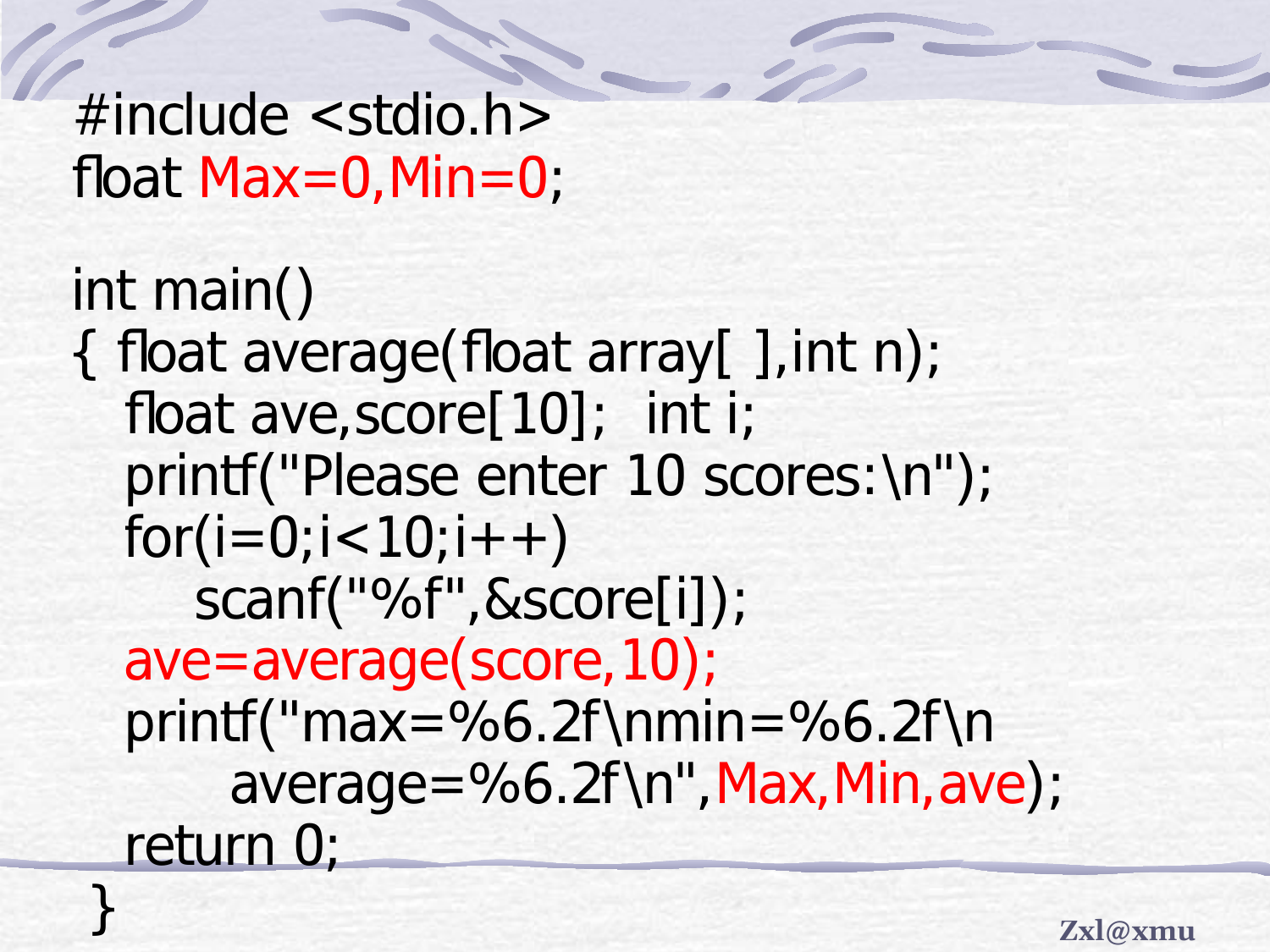

#include <stdio.h>
float Max=0,Min=0;
int main()
{ float average(float array[ ],int n);
   float ave,score[10];  int i;
   printf("Please enter 10 scores:\n");
   for(i=0;i<10;i++)
       scanf("%f",&score[i]);
   ave=average(score,10);
   printf("max=%6.2f\nmin=%6.2f\n
         average=%6.2f\n",Max,Min,ave);
   return 0;
 }